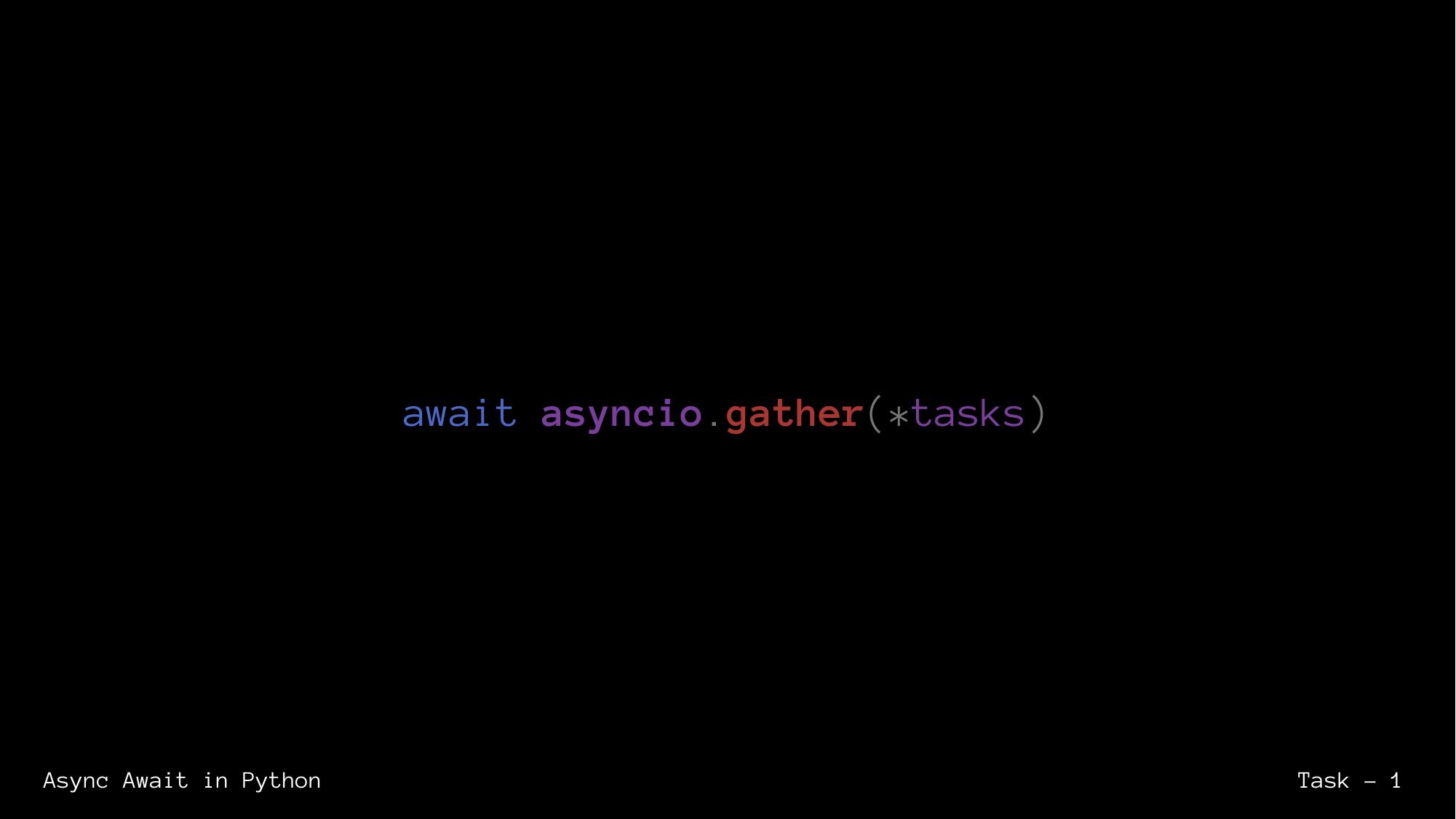

await asyncio.gather(*tasks)
Async Await in Python
Task - 1